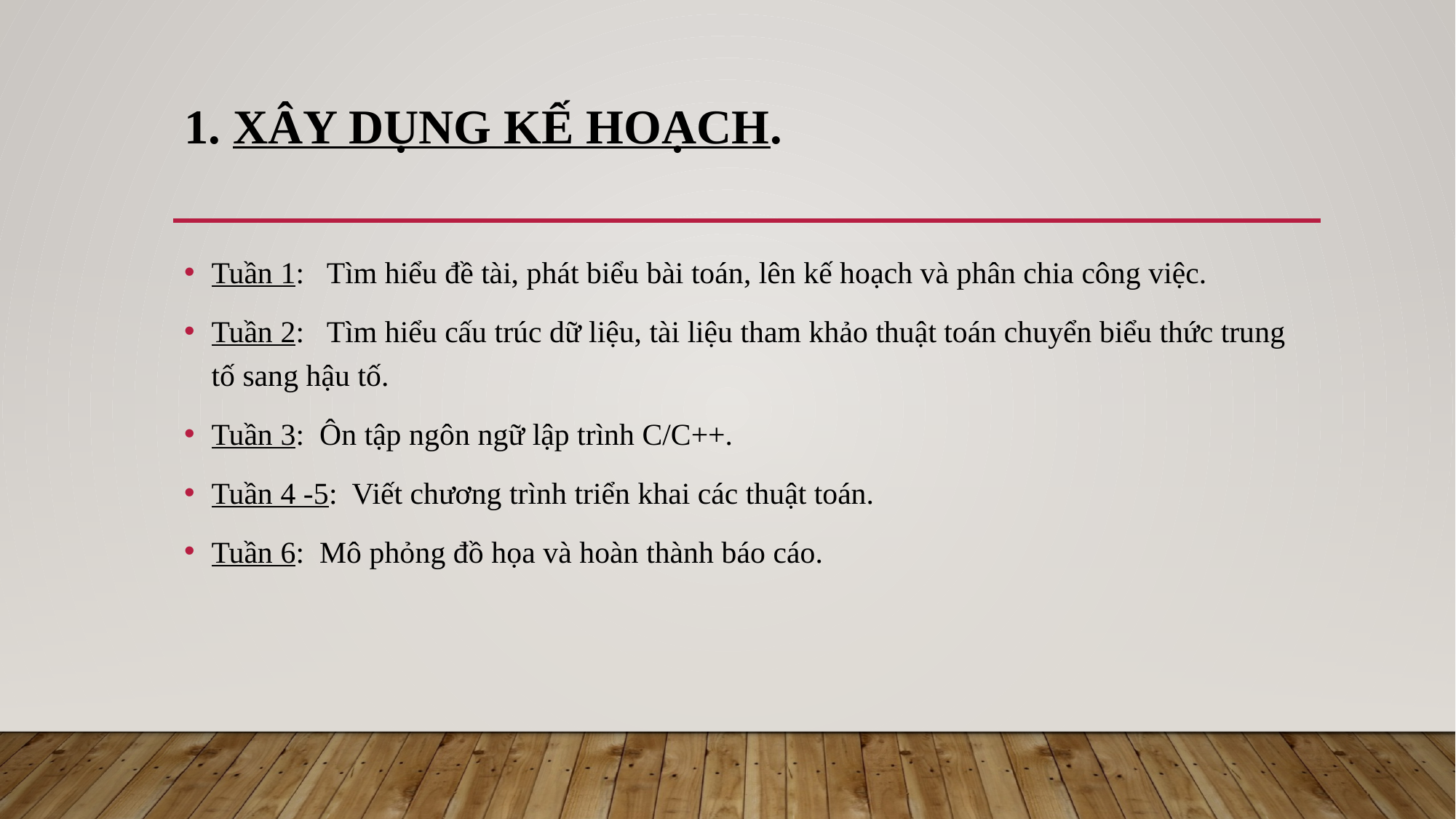

# 1. Xây dụng kế hoạch.
Tuần 1:   Tìm hiểu đề tài, phát biểu bài toán, lên kế hoạch và phân chia công việc.
Tuần 2:   Tìm hiểu cấu trúc dữ liệu, tài liệu tham khảo thuật toán chuyển biểu thức trung tố sang hậu tố.
Tuần 3:  Ôn tập ngôn ngữ lập trình C/C++.
Tuần 4 -5:  Viết chương trình triển khai các thuật toán.
Tuần 6:  Mô phỏng đồ họa và hoàn thành báo cáo.